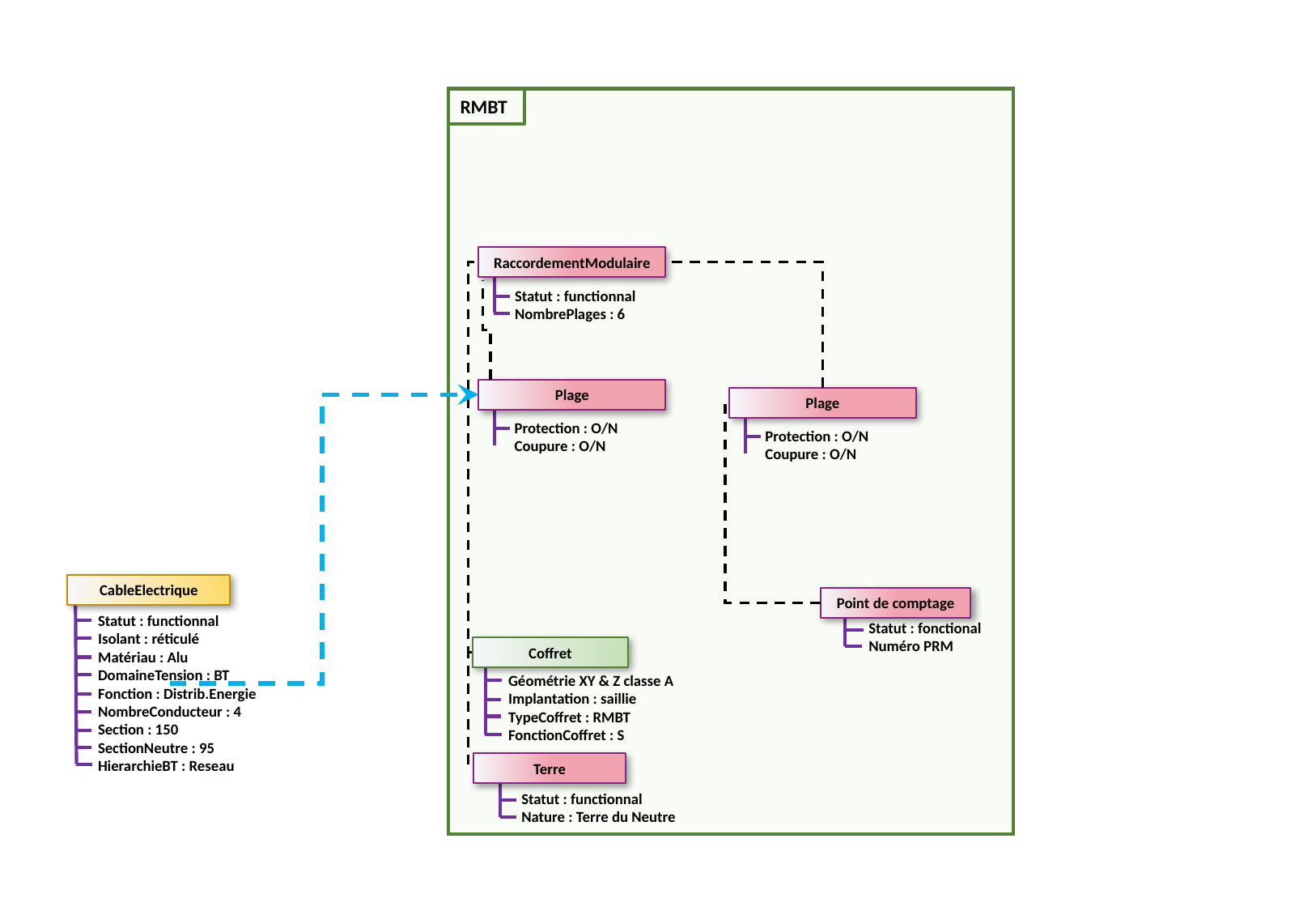

RMBT

RaccordementModulaire
Statut : functionnal
NombrePlages : 6
Plage
Protection : O/N
Coupure : O/N
Plage
Protection : O/N
Coupure : O/N
CableElectrique
Statut : functionnal
Isolant : réticulé
Matériau : Alu
DomaineTension : BT
Fonction : Distrib.Energie
NombreConducteur : 4
Section : 150
SectionNeutre : 95
HierarchieBT : Reseau
Point de comptage
Statut : fonctional
Numéro PRM
Coffret
Géométrie XY & Z classe A
Implantation : saillie
TypeCoffret : RMBT
FonctionCoffret : S
Terre
Statut : functionnal
Nature : Terre du Neutre